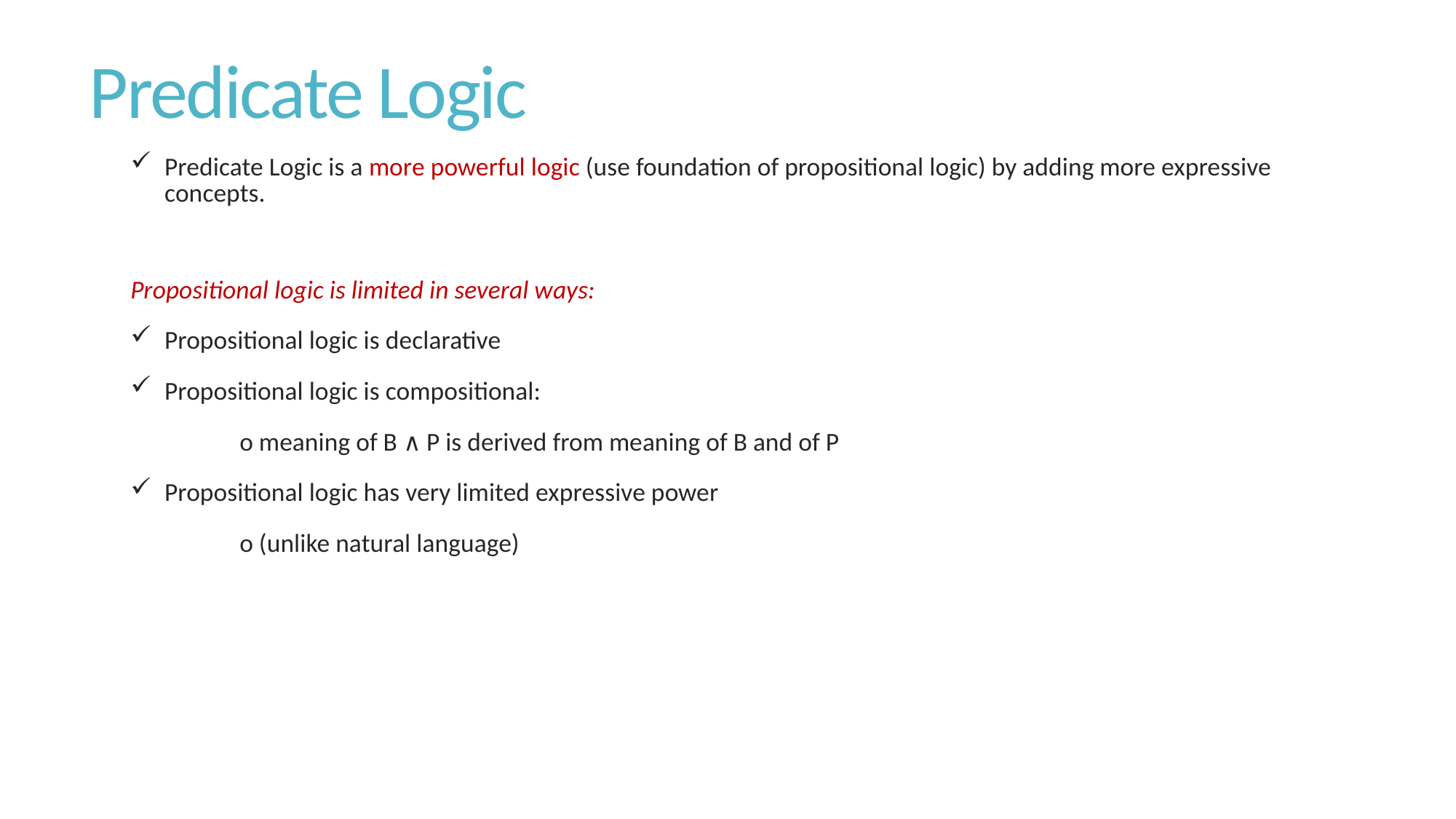

# Predicate Logic
Predicate Logic is a more powerful logic (use foundation of propositional logic) by adding more expressive concepts.

Propositional logic is limited in several ways:
Propositional logic is declarative
Propositional logic is compositional:
	o meaning of B ∧ P is derived from meaning of B and of P
Propositional logic has very limited expressive power
	o (unlike natural language)